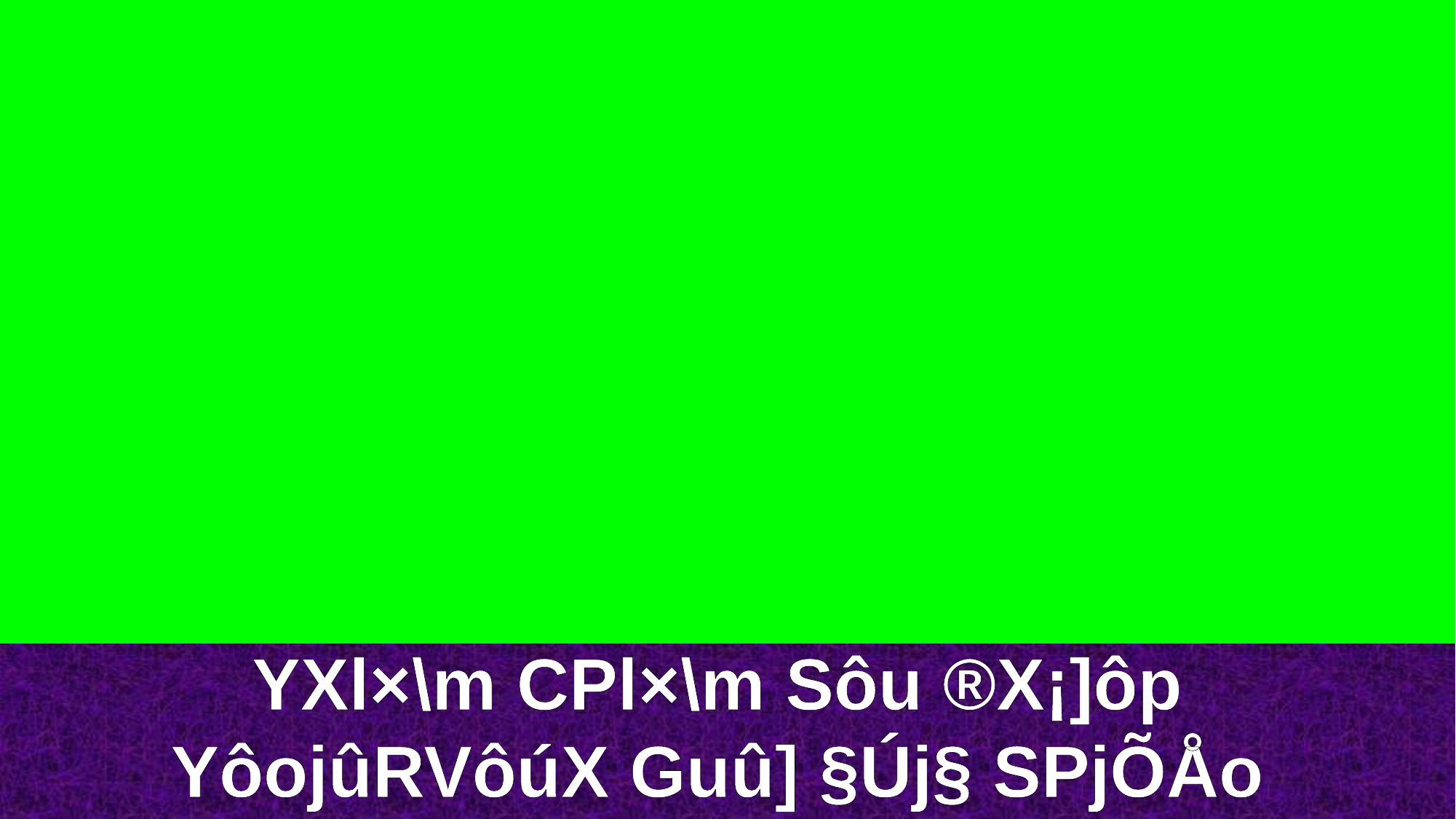

YXl×\m CPl×\m Sôu ®X¡]ôp
YôojûRVôúX Guû] §Új§ SPjÕÅo